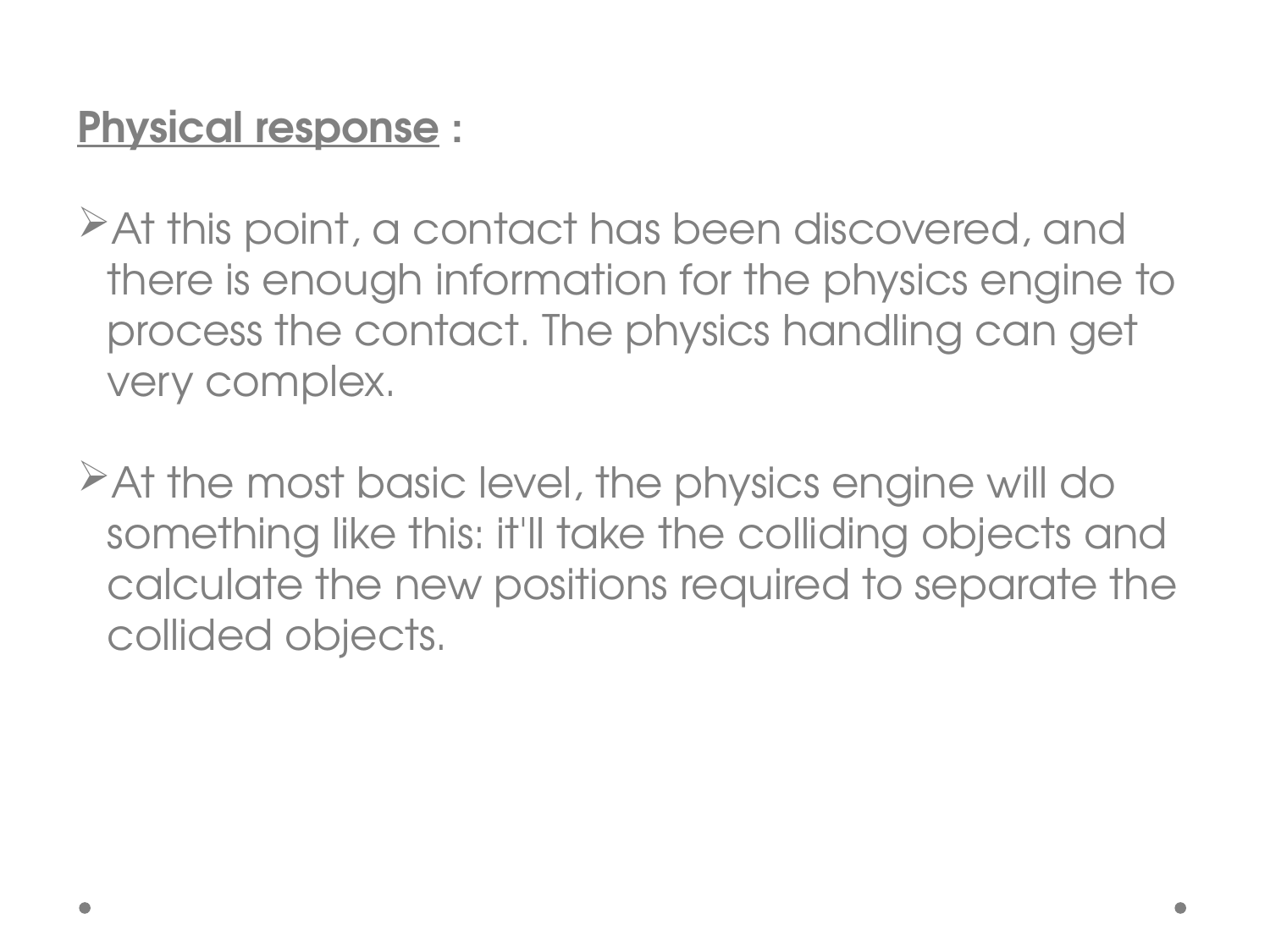

Physical response :

At this point, a contact has been discovered, and there is enough information for the physics engine to process the contact. The physics handling can get very complex.

At the most basic level, the physics engine will do something like this: it'll take the colliding objects and calculate the new positions required to separate the collided objects.